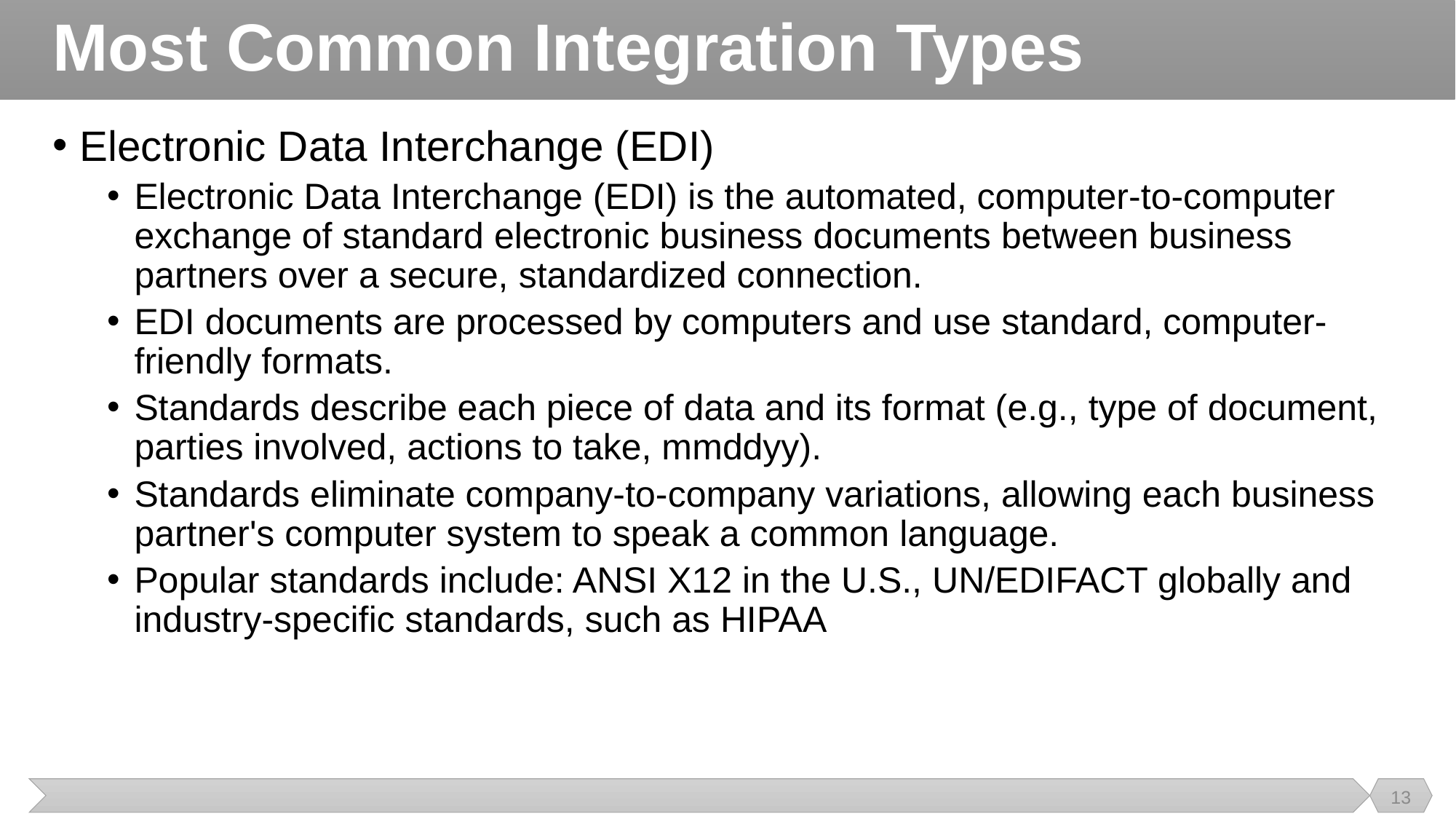

# Most Common Integration Types
Electronic Data Interchange (EDI)
Electronic Data Interchange (EDI) is the automated, computer-to-computer exchange of standard electronic business documents between business partners over a secure, standardized connection.
EDI documents are processed by computers and use standard, computer-friendly formats.
Standards describe each piece of data and its format (e.g., type of document, parties involved, actions to take, mmddyy).
Standards eliminate company-to-company variations, allowing each business partner's computer system to speak a common language.
Popular standards include: ANSI X12 in the U.S., UN/EDIFACT globally and industry-specific standards, such as HIPAA
13